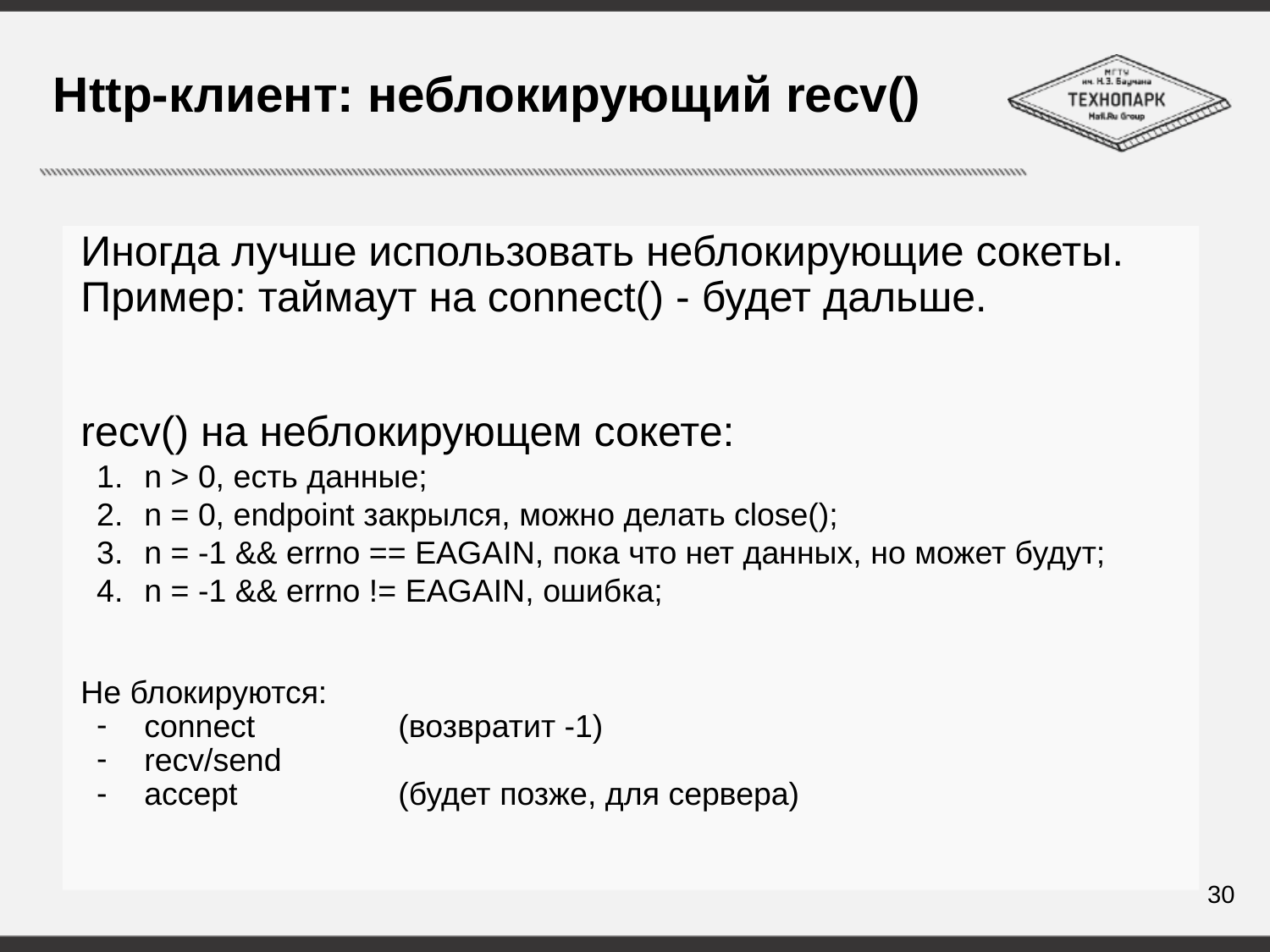

# Http-клиент: неблокирующий recv()
Иногда лучше использовать неблокирующие сокеты.
Пример: таймаут на connect() - будет дальше.

recv() на неблокирующем сокете:
n > 0, есть данные;
n = 0, endpoint закрылся, можно делать close();
n = -1 && errno == EAGAIN, пока что нет данных, но может будут;
n = -1 && errno != EAGAIN, ошибка;

Не блокируются:
connect		(возвратит -1)
recv/send
accept		(будет позже, для сервера)
30